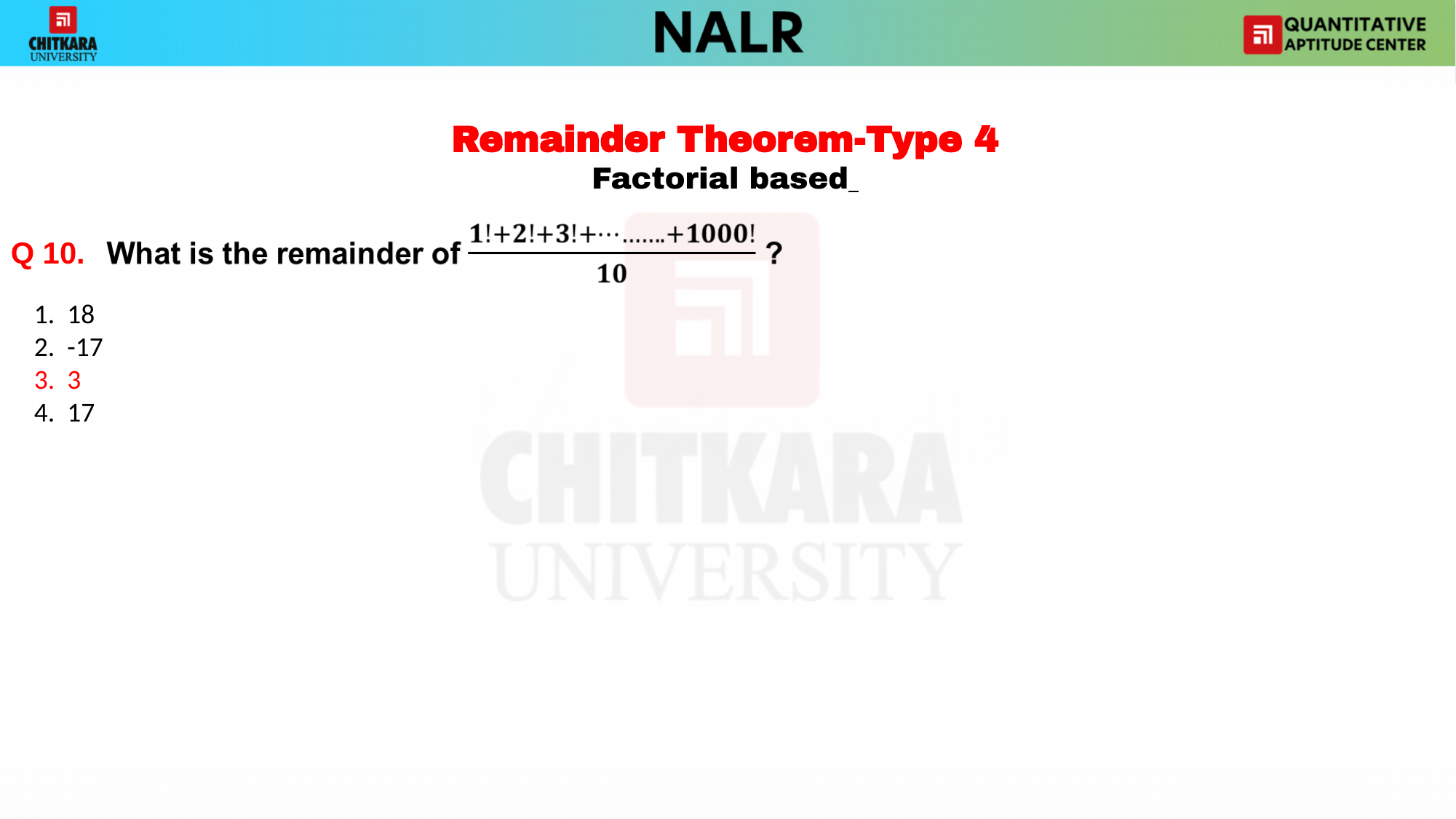

Remainder Theorem-Type 4
Factorial based

Q 10.
1.  18
2.  -17
3.  3
4.  17